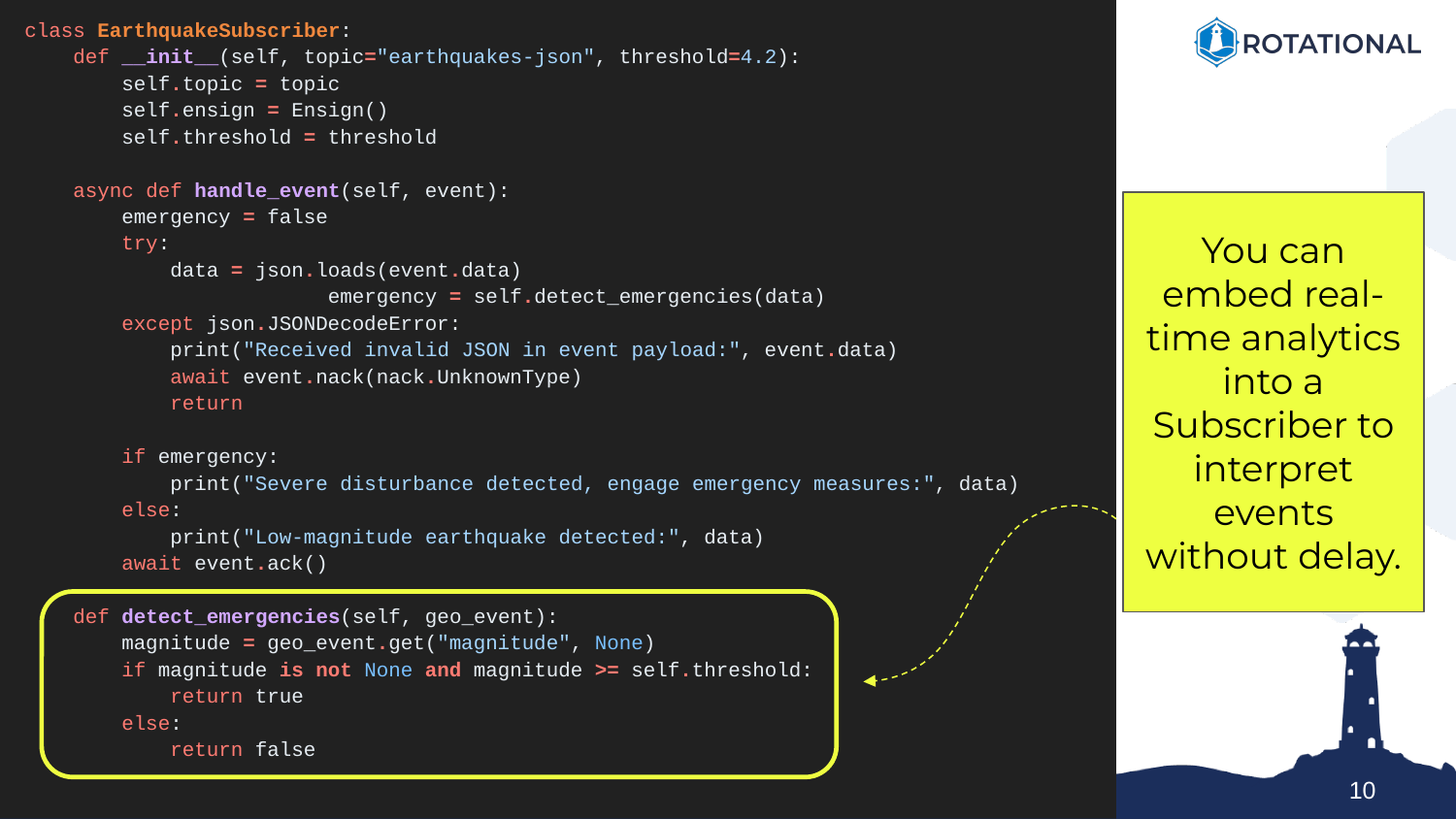

class EarthquakeSubscriber:
    def __init__(self, topic="earthquakes-json", threshold=4.2):
        self.topic = topic
        self.ensign = Ensign()
        self.threshold = threshold

    async def handle_event(self, event):
        emergency = false
        try:
            data = json.loads(event.data)
		 emergency = self.detect_emergencies(data)
        except json.JSONDecodeError:
            print("Received invalid JSON in event payload:", event.data)
            await event.nack(nack.UnknownType)
            return

        if emergency:
            print("Severe disturbance detected, engage emergency measures:", data)
        else:
            print("Low-magnitude earthquake detected:", data)
        await event.ack()

    def detect_emergencies(self, geo_event):
        magnitude = geo_event.get("magnitude", None)
        if magnitude is not None and magnitude >= self.threshold:
            return true
        else:
            return false
You can embed real-time analytics into a Subscriber to interpret events without delay.

10